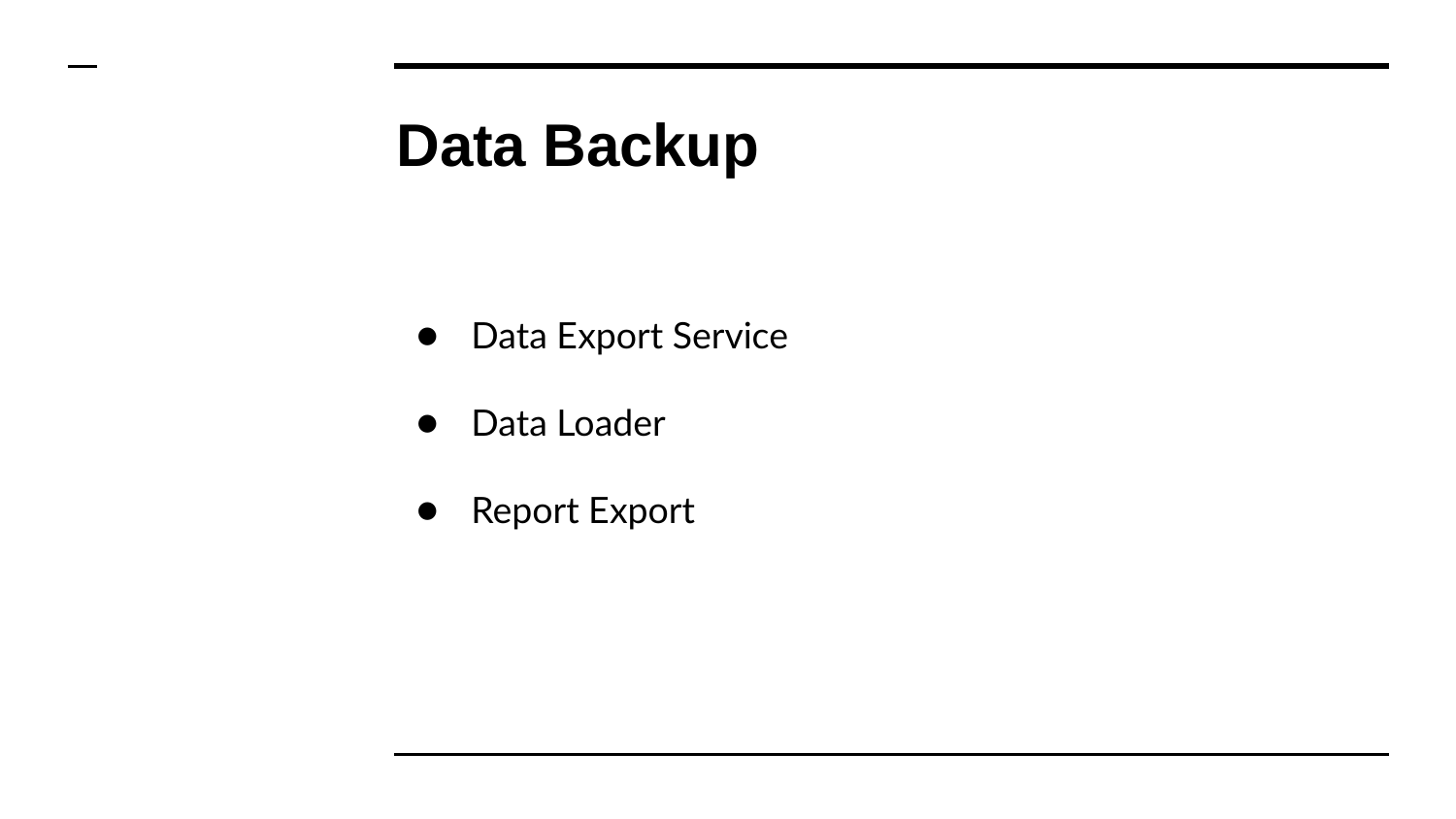

# Data Backup
Data Export Service
Data Loader
Report Export